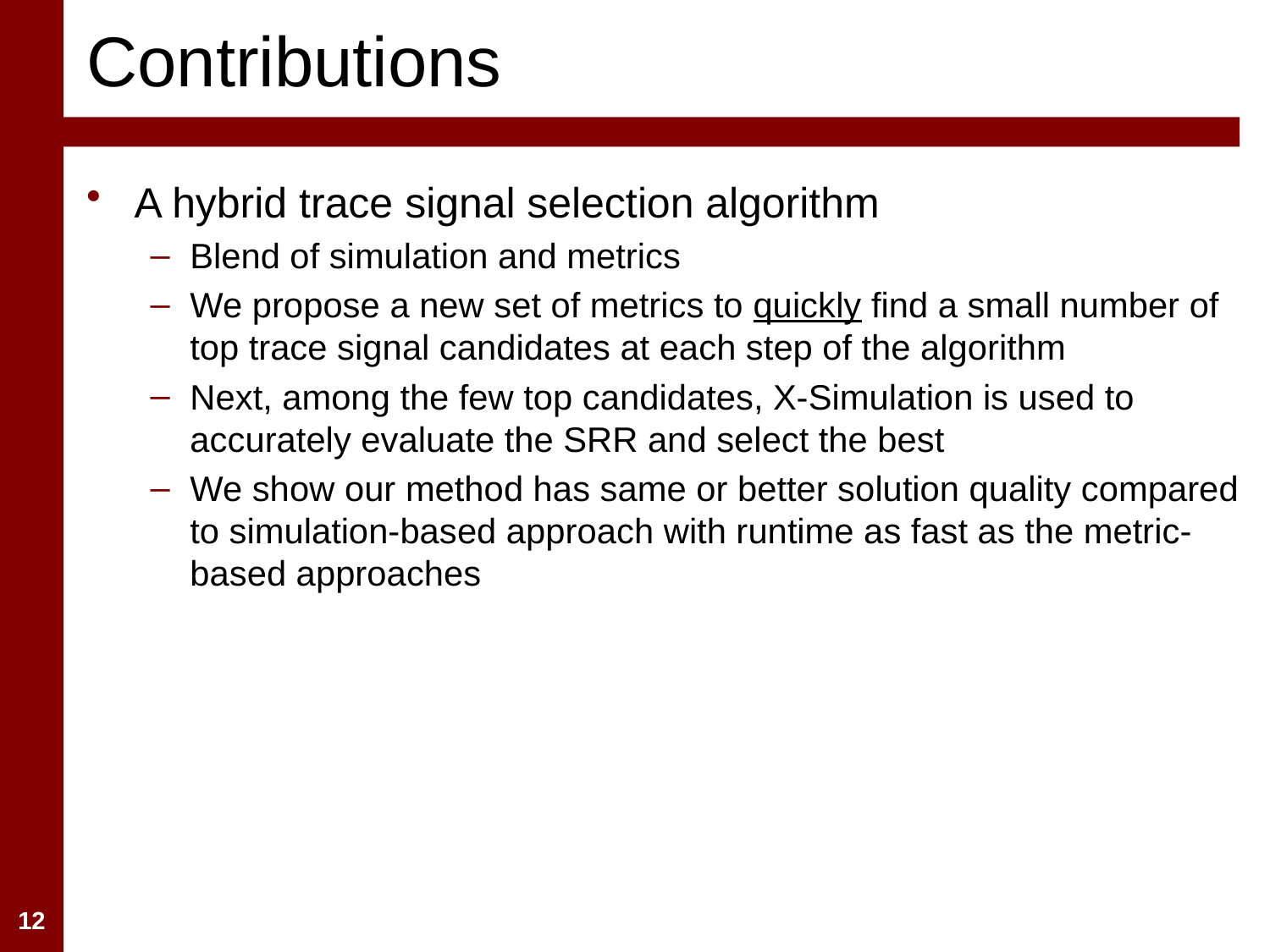

# Contributions
A hybrid trace signal selection algorithm
Blend of simulation and metrics
We propose a new set of metrics to quickly find a small number of top trace signal candidates at each step of the algorithm
Next, among the few top candidates, X-Simulation is used to accurately evaluate the SRR and select the best
We show our method has same or better solution quality compared to simulation-based approach with runtime as fast as the metric-based approaches